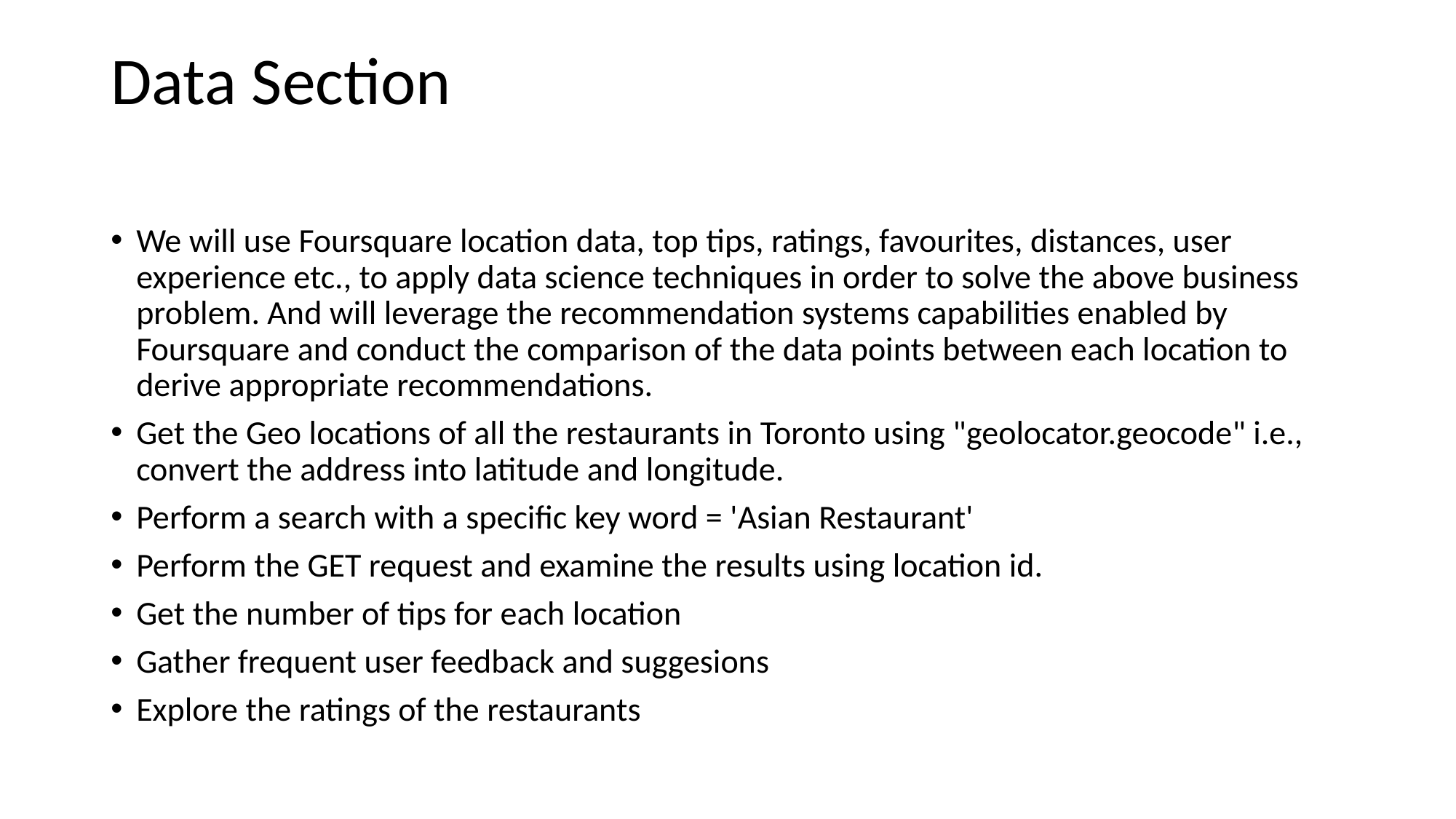

# Data Section
We will use Foursquare location data, top tips, ratings, favourites, distances, user experience etc., to apply data science techniques in order to solve the above business problem. And will leverage the recommendation systems capabilities enabled by Foursquare and conduct the comparison of the data points between each location to derive appropriate recommendations.
Get the Geo locations of all the restaurants in Toronto using "geolocator.geocode" i.e., convert the address into latitude and longitude.
Perform a search with a specific key word = 'Asian Restaurant'
Perform the GET request and examine the results using location id.
Get the number of tips for each location
Gather frequent user feedback and suggesions
Explore the ratings of the restaurants